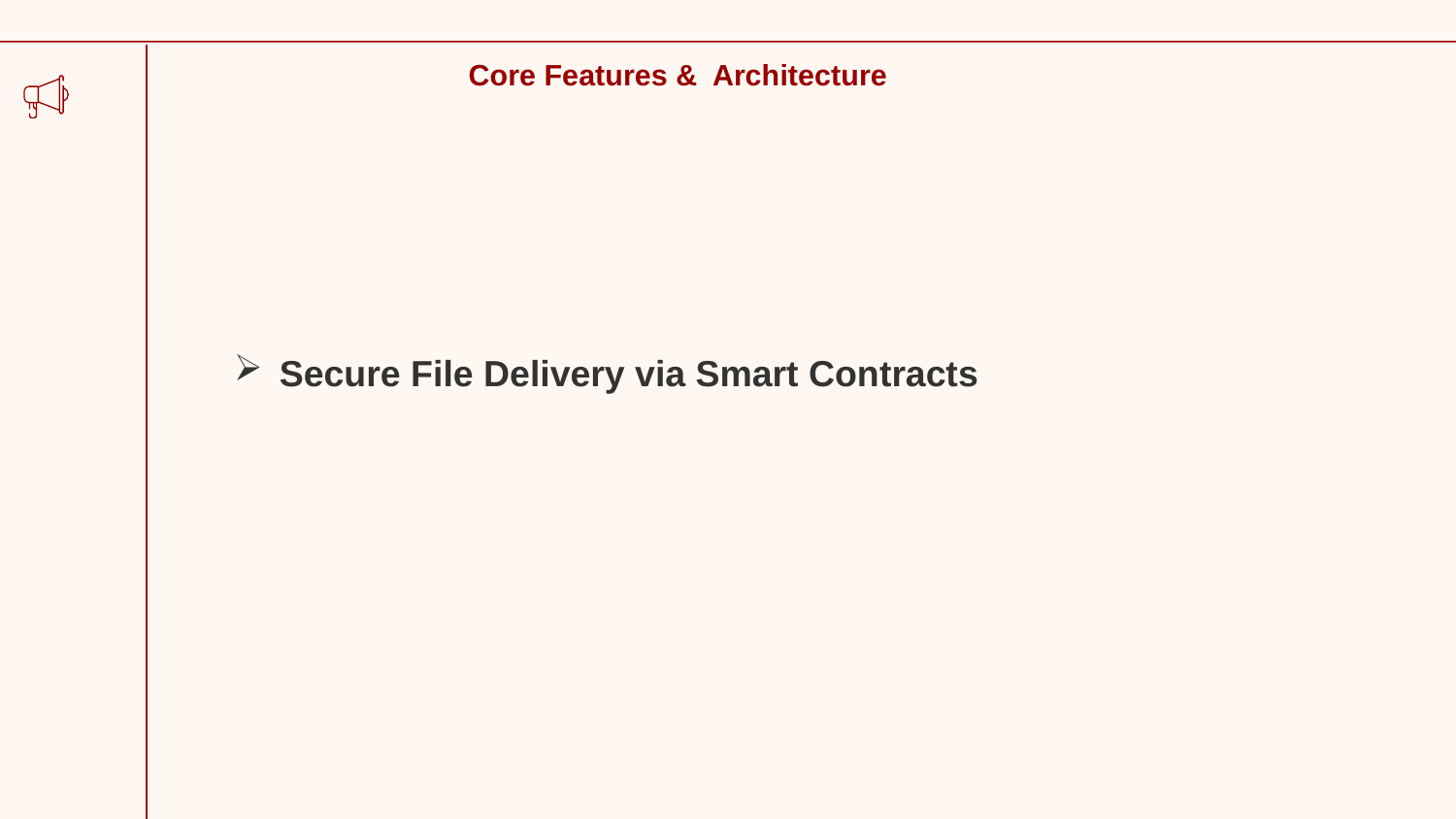

Core Features &  Architecture

Secure File Delivery via Smart Contracts